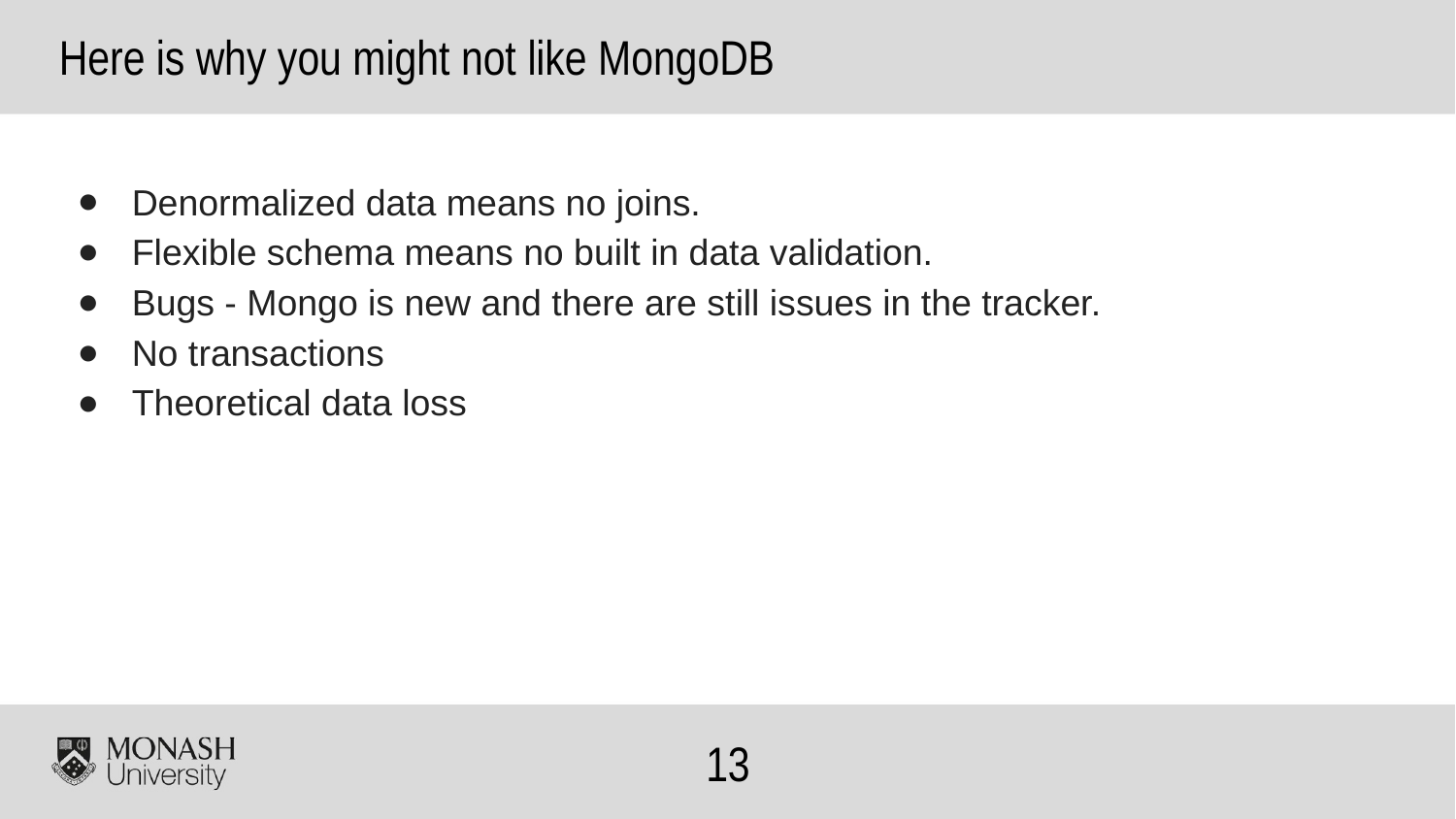

Here is why you might not like MongoDB
Denormalized data means no joins.
Flexible schema means no built in data validation.
Bugs - Mongo is new and there are still issues in the tracker.
No transactions
Theoretical data loss